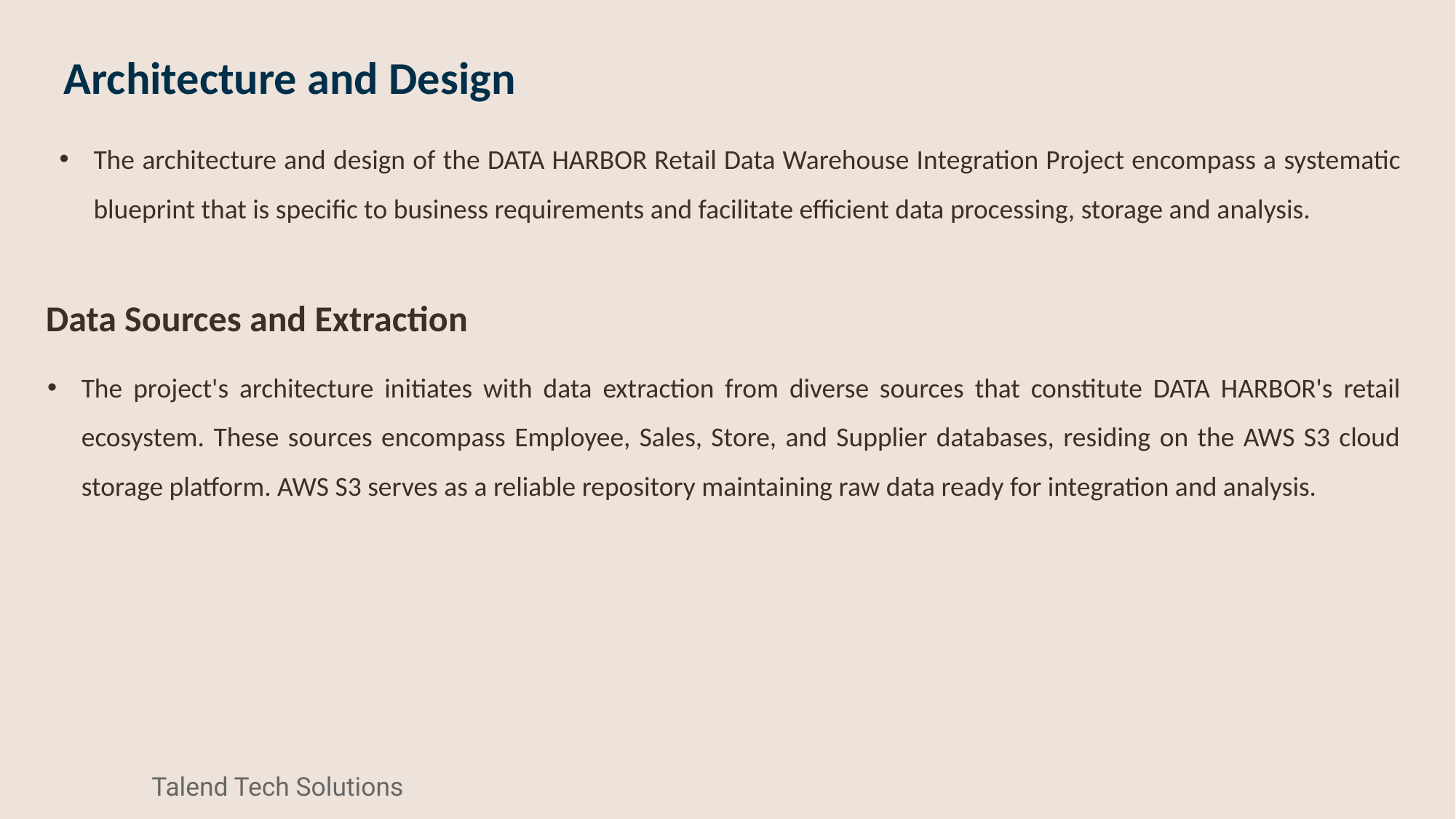

Architecture and Design
The architecture and design of the DATA HARBOR Retail Data Warehouse Integration Project encompass a systematic blueprint that is specific to business requirements and facilitate efficient data processing, storage and analysis.

Data Sources and Extraction
The project's architecture initiates with data extraction from diverse sources that constitute DATA HARBOR's retail ecosystem. These sources encompass Employee, Sales, Store, and Supplier databases, residing on the AWS S3 cloud storage platform. AWS S3 serves as a reliable repository maintaining raw data ready for integration and analysis.
5
Talend Tech Solutions